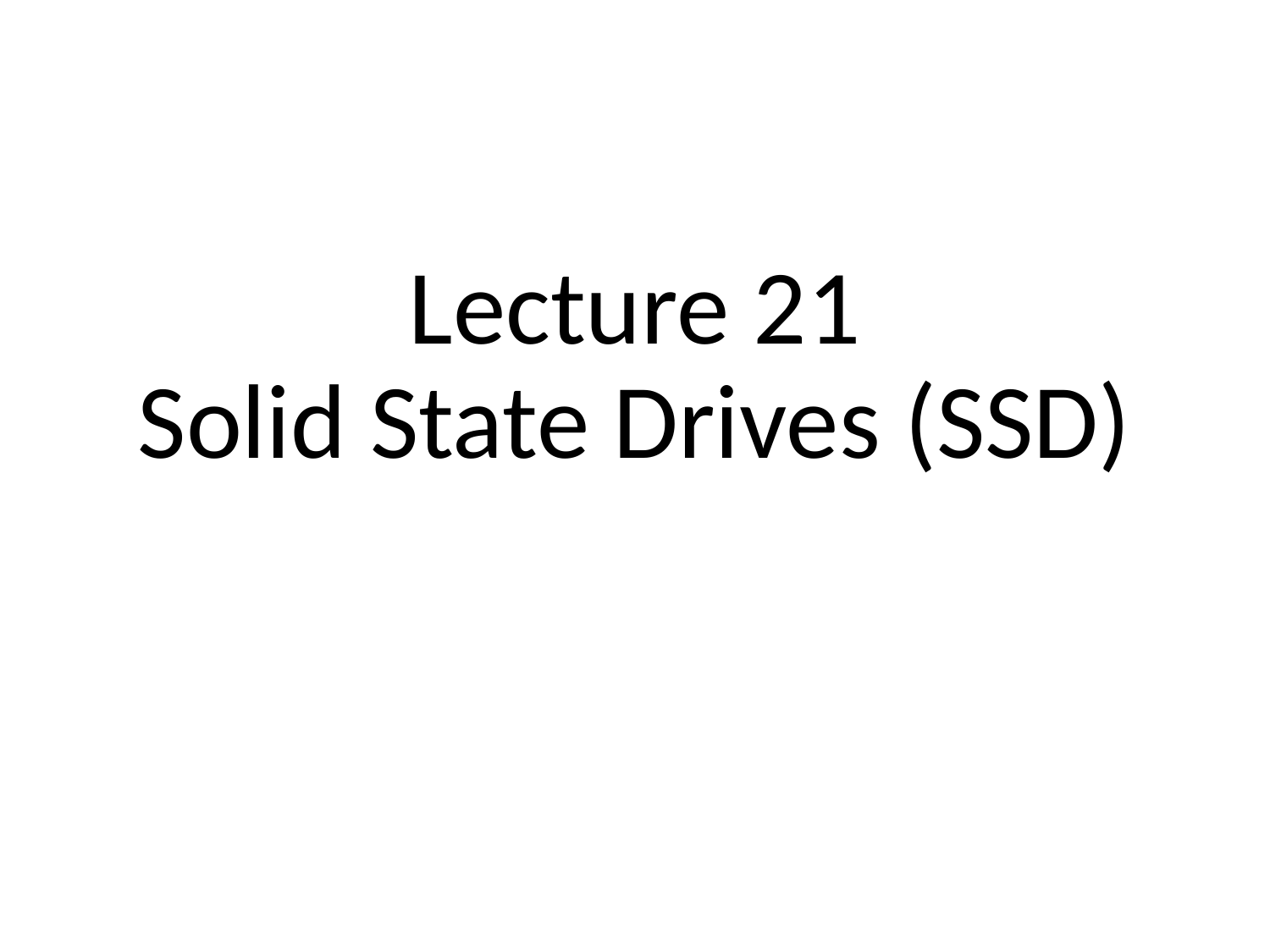

# Lecture 21 Solid State Drives (SSD)